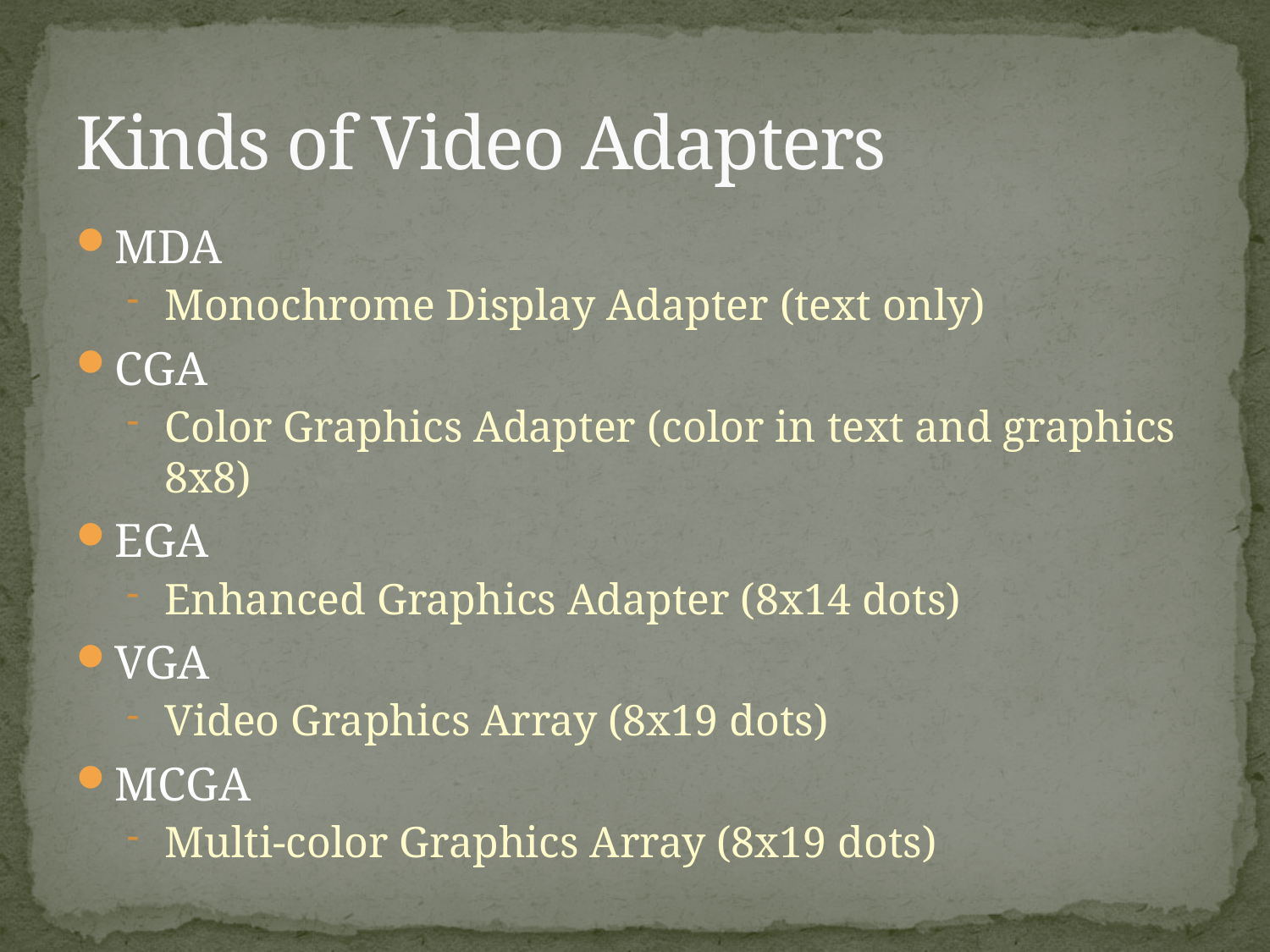

# Kinds of Video Adapters
MDA
Monochrome Display Adapter (text only)
CGA
Color Graphics Adapter (color in text and graphics 8x8)
EGA
Enhanced Graphics Adapter (8x14 dots)
VGA
Video Graphics Array (8x19 dots)
MCGA
Multi-color Graphics Array (8x19 dots)